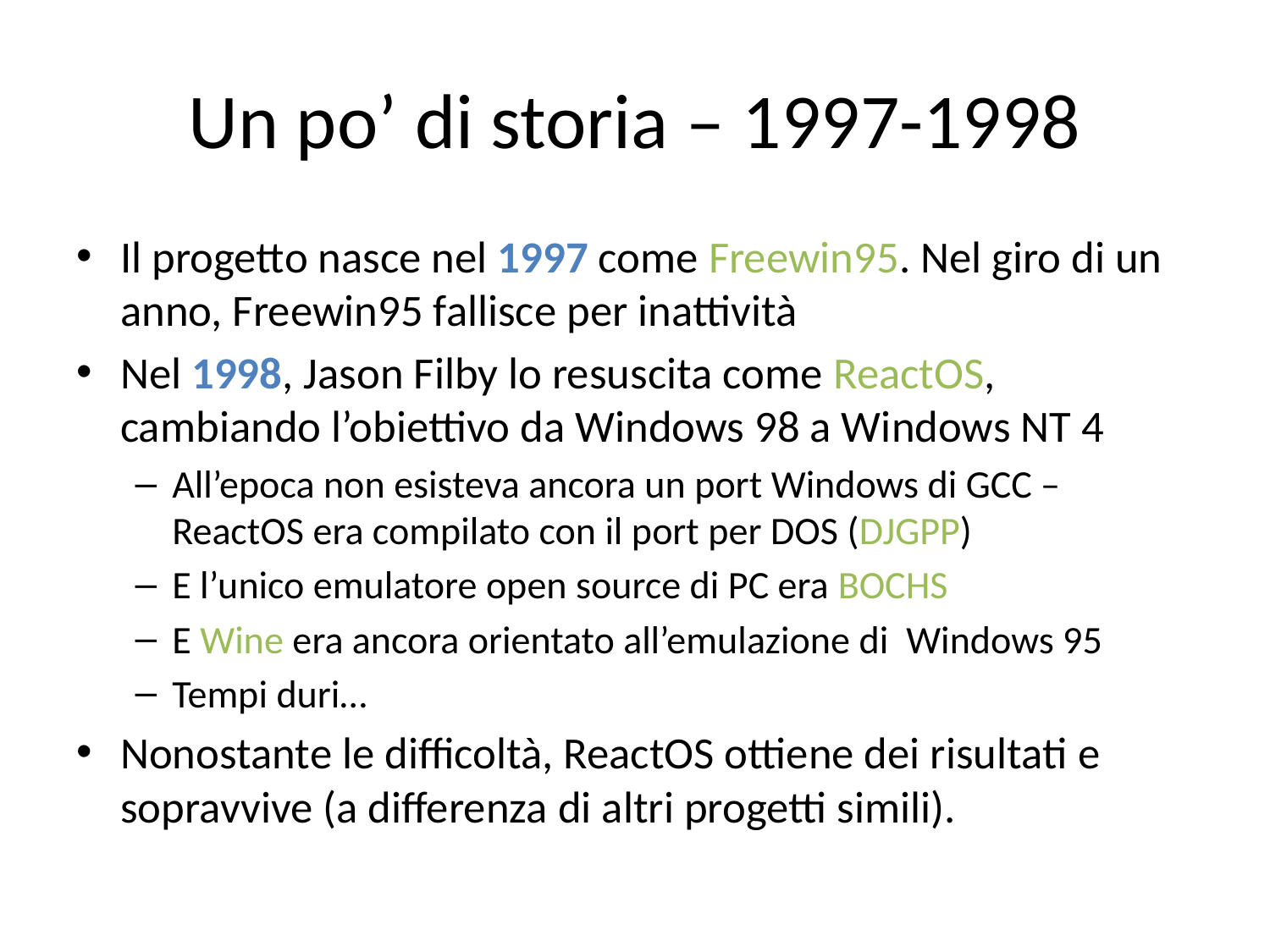

# Un po’ di storia – 1997-1998
Il progetto nasce nel 1997 come Freewin95. Nel giro di un anno, Freewin95 fallisce per inattività
Nel 1998, Jason Filby lo resuscita come ReactOS, cambiando l’obiettivo da Windows 98 a Windows NT 4
All’epoca non esisteva ancora un port Windows di GCC – ReactOS era compilato con il port per DOS (DJGPP)
E l’unico emulatore open source di PC era BOCHS
E Wine era ancora orientato all’emulazione di  Windows 95
Tempi duri…
Nonostante le difficoltà, ReactOS ottiene dei risultati e sopravvive (a differenza di altri progetti simili).